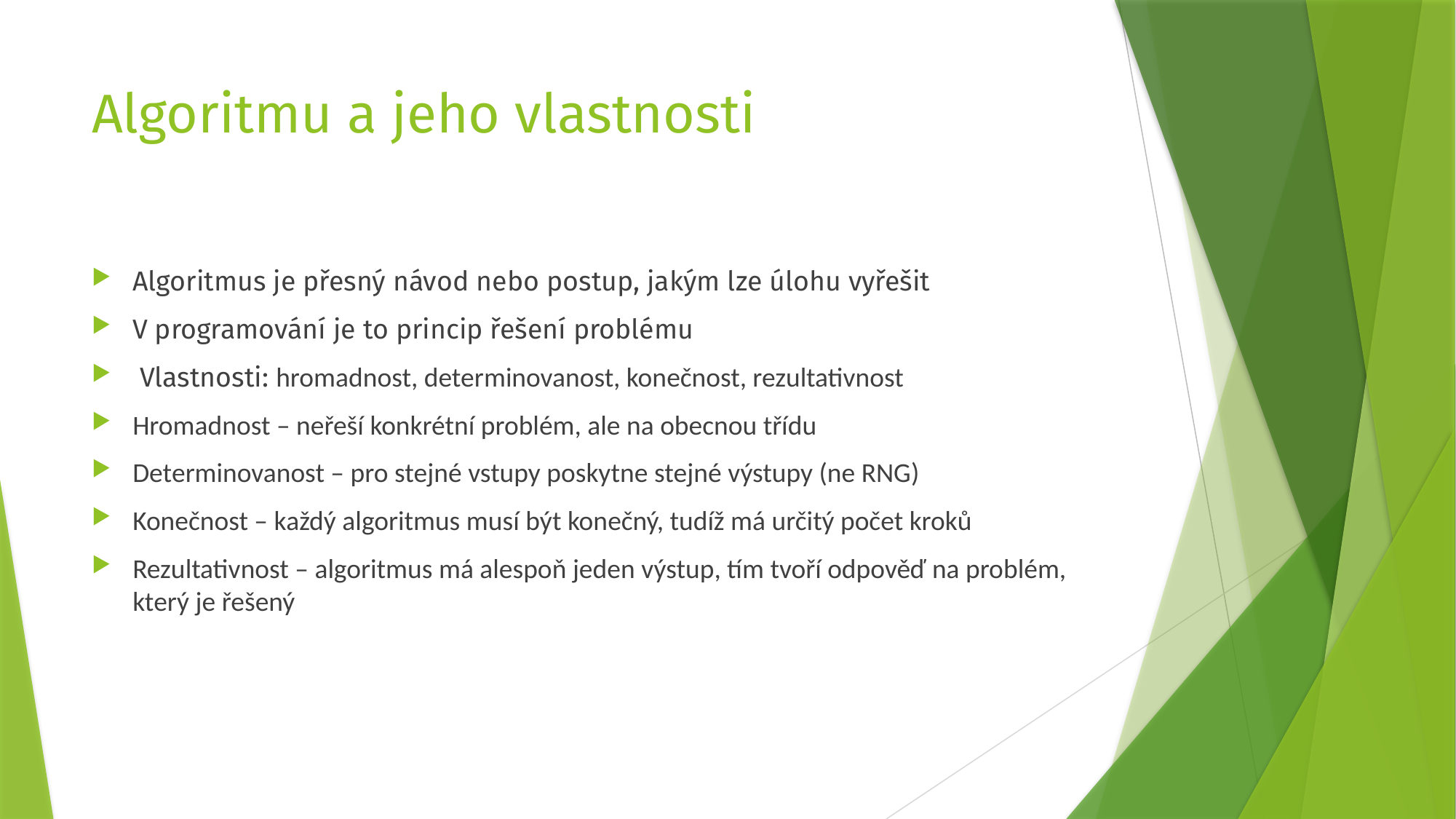

# Algoritmu a jeho vlastnosti
Algoritmus je přesný návod nebo postup, jakým lze úlohu vyřešit
V programování je to princip řešení problému
 Vlastnosti: hromadnost, determinovanost, konečnost, rezultativnost
Hromadnost – neřeší konkrétní problém, ale na obecnou třídu
Determinovanost – pro stejné vstupy poskytne stejné výstupy (ne RNG)
Konečnost – každý algoritmus musí být konečný, tudíž má určitý počet kroků
Rezultativnost – algoritmus má alespoň jeden výstup, tím tvoří odpověď na problém, který je řešený